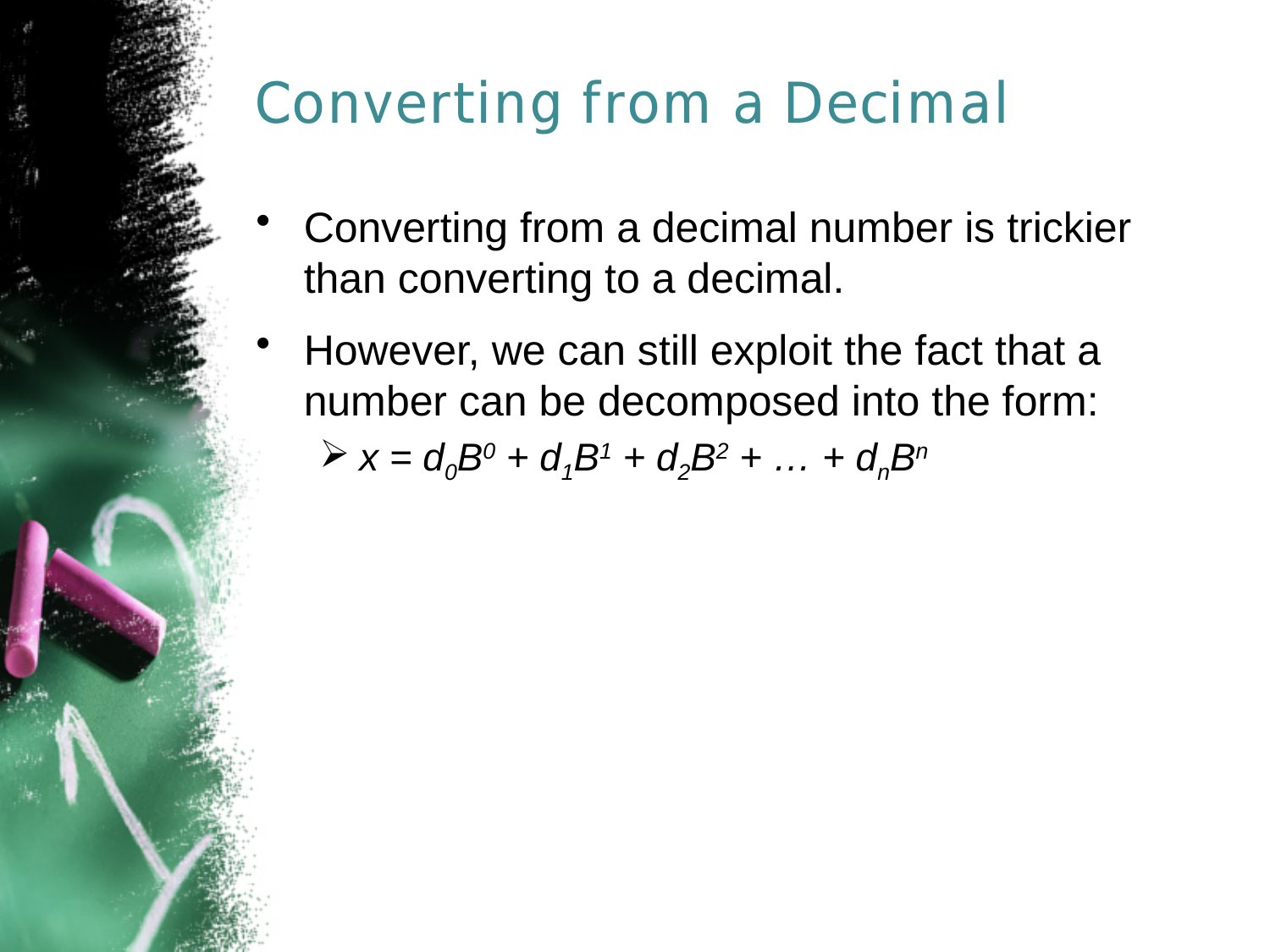

# Converting from a Decimal
Converting from a decimal number is trickier than converting to a decimal.
However, we can still exploit the fact that a number can be decomposed into the form:
x = d0B0 + d1B1 + d2B2 + … + dnBn